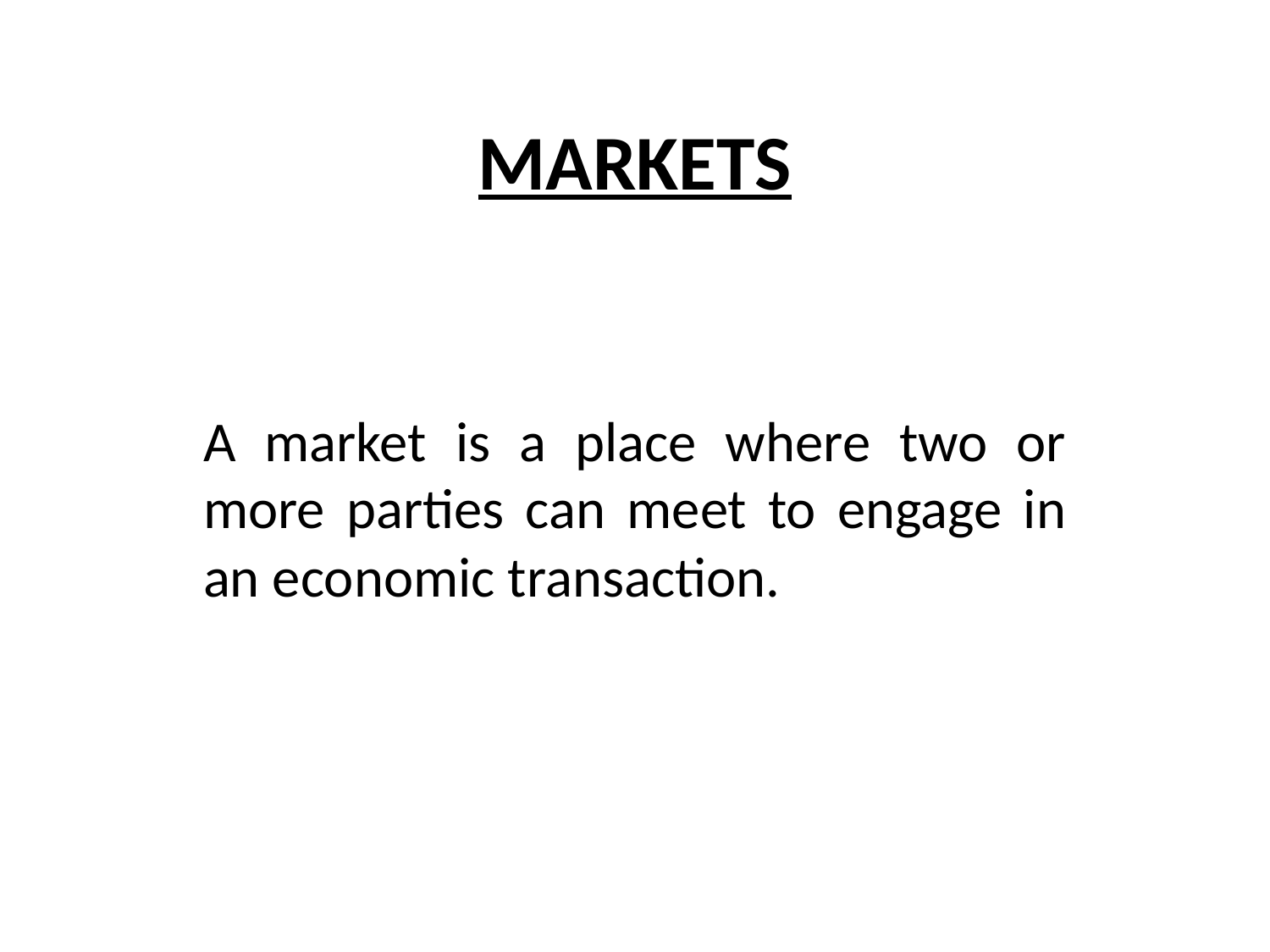

# MARKETS

A market is a place where two or more parties can meet to engage in an economic transaction.